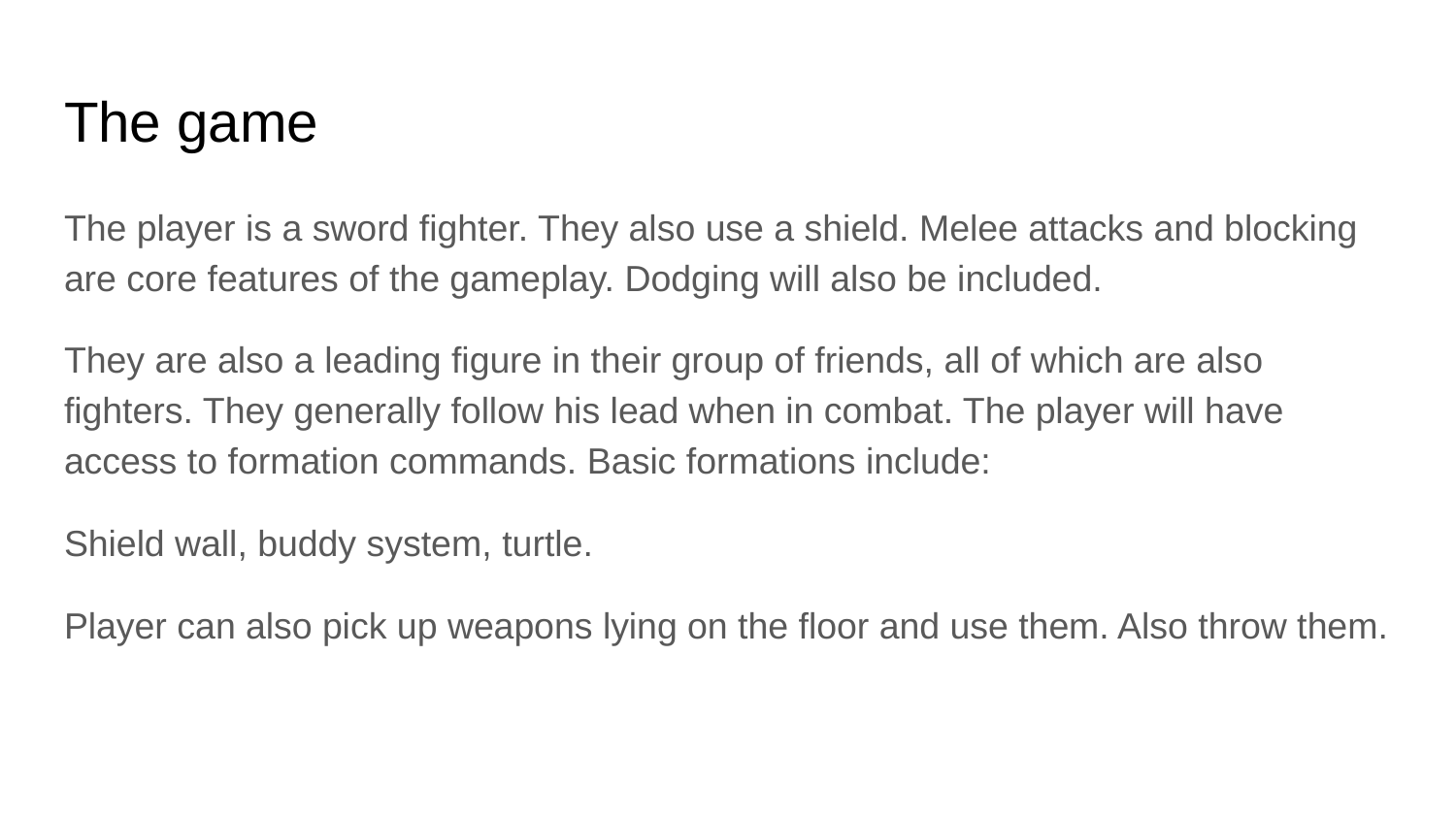

# The game
The player is a sword fighter. They also use a shield. Melee attacks and blocking are core features of the gameplay. Dodging will also be included.
They are also a leading figure in their group of friends, all of which are also fighters. They generally follow his lead when in combat. The player will have access to formation commands. Basic formations include:
Shield wall, buddy system, turtle.
Player can also pick up weapons lying on the floor and use them. Also throw them.